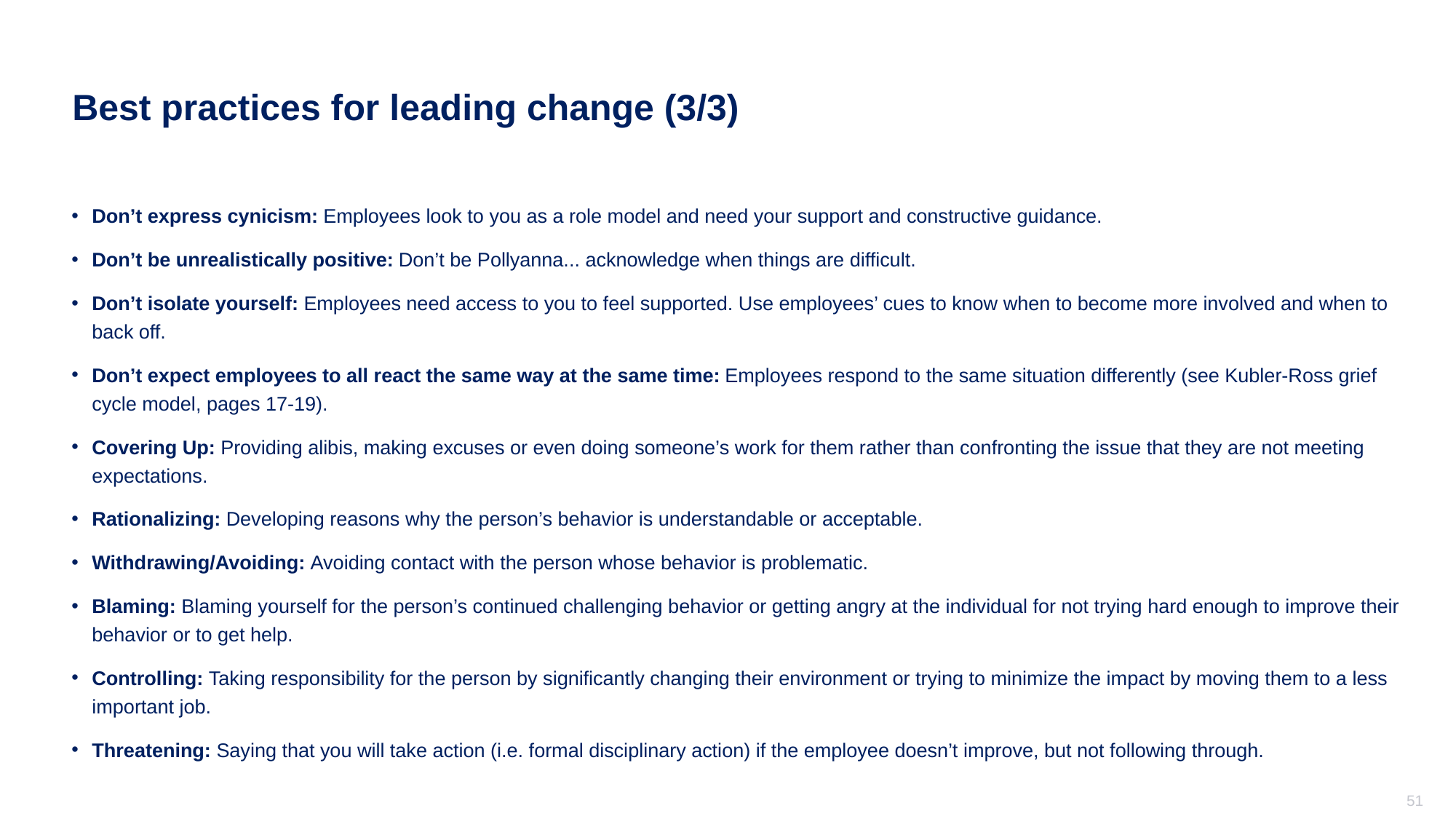

# Best practices for leading change (3/3)
Don’t express cynicism: Employees look to you as a role model and need your support and constructive guidance.
Don’t be unrealistically positive: Don’t be Pollyanna... acknowledge when things are difficult.
Don’t isolate yourself: Employees need access to you to feel supported. Use employees’ cues to know when to become more involved and when to back off.
Don’t expect employees to all react the same way at the same time: Employees respond to the same situation differently (see Kubler-Ross grief cycle model, pages 17-19).
Covering Up: Providing alibis, making excuses or even doing someone’s work for them rather than confronting the issue that they are not meeting expectations.
Rationalizing: Developing reasons why the person’s behavior is understandable or acceptable.
Withdrawing/Avoiding: Avoiding contact with the person whose behavior is problematic.
Blaming: Blaming yourself for the person’s continued challenging behavior or getting angry at the individual for not trying hard enough to improve their behavior or to get help.
Controlling: Taking responsibility for the person by significantly changing their environment or trying to minimize the impact by moving them to a less important job.
Threatening: Saying that you will take action (i.e. formal disciplinary action) if the employee doesn’t improve, but not following through.
51